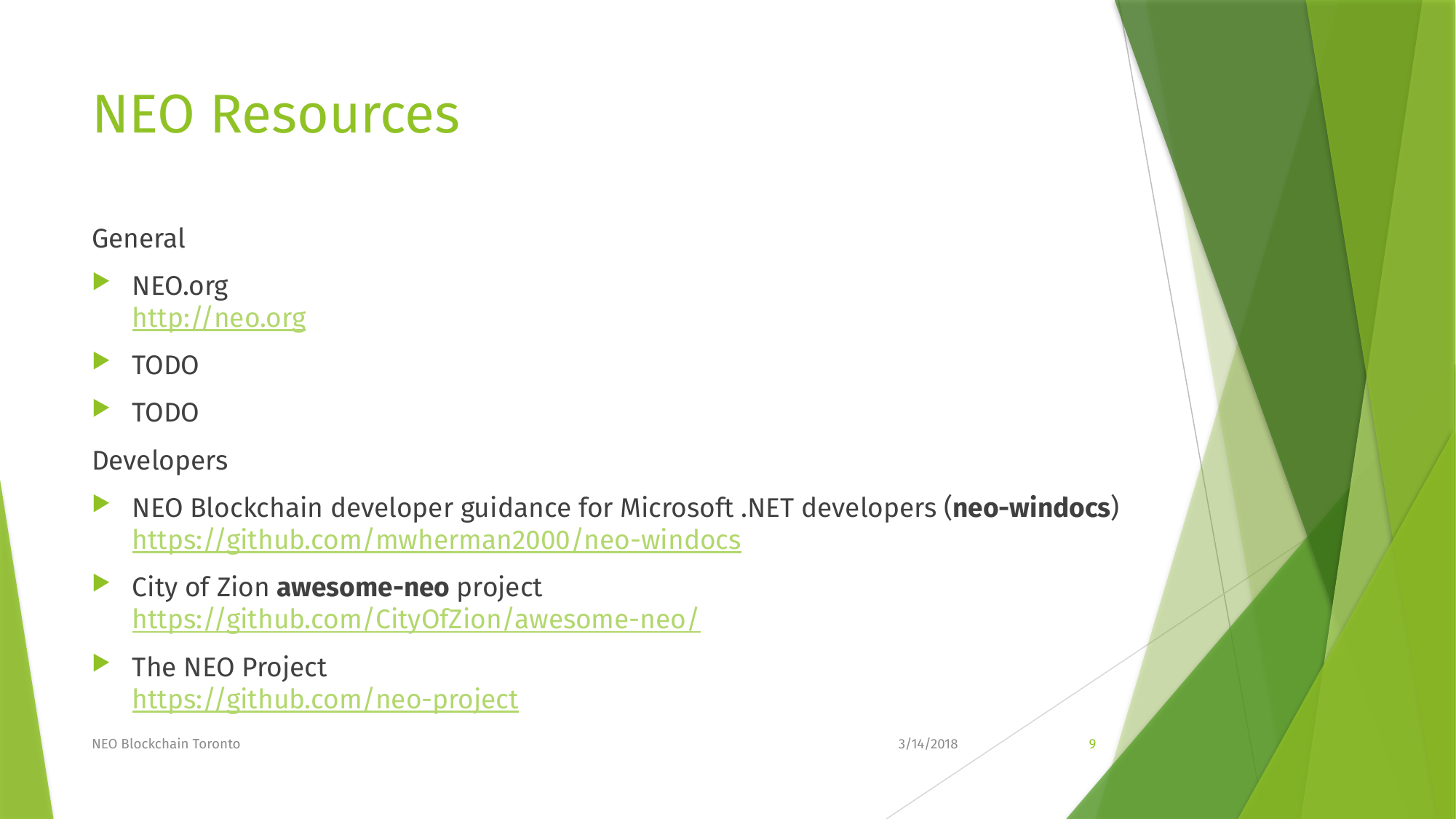

# NEO Resources
General
NEO.org
http://neo.org
TODO
TODO
Developers
NEO Blockchain developer guidance for Microsoft .NET developers (neo-windocs)
https://github.com/mwherman2000/neo-windocs
City of Zion awesome-neo project
https://github.com/CityOfZion/awesome-neo/
The NEO Project
https://github.com/neo-project
NEO Blockchain Toronto
3/14/2018
9